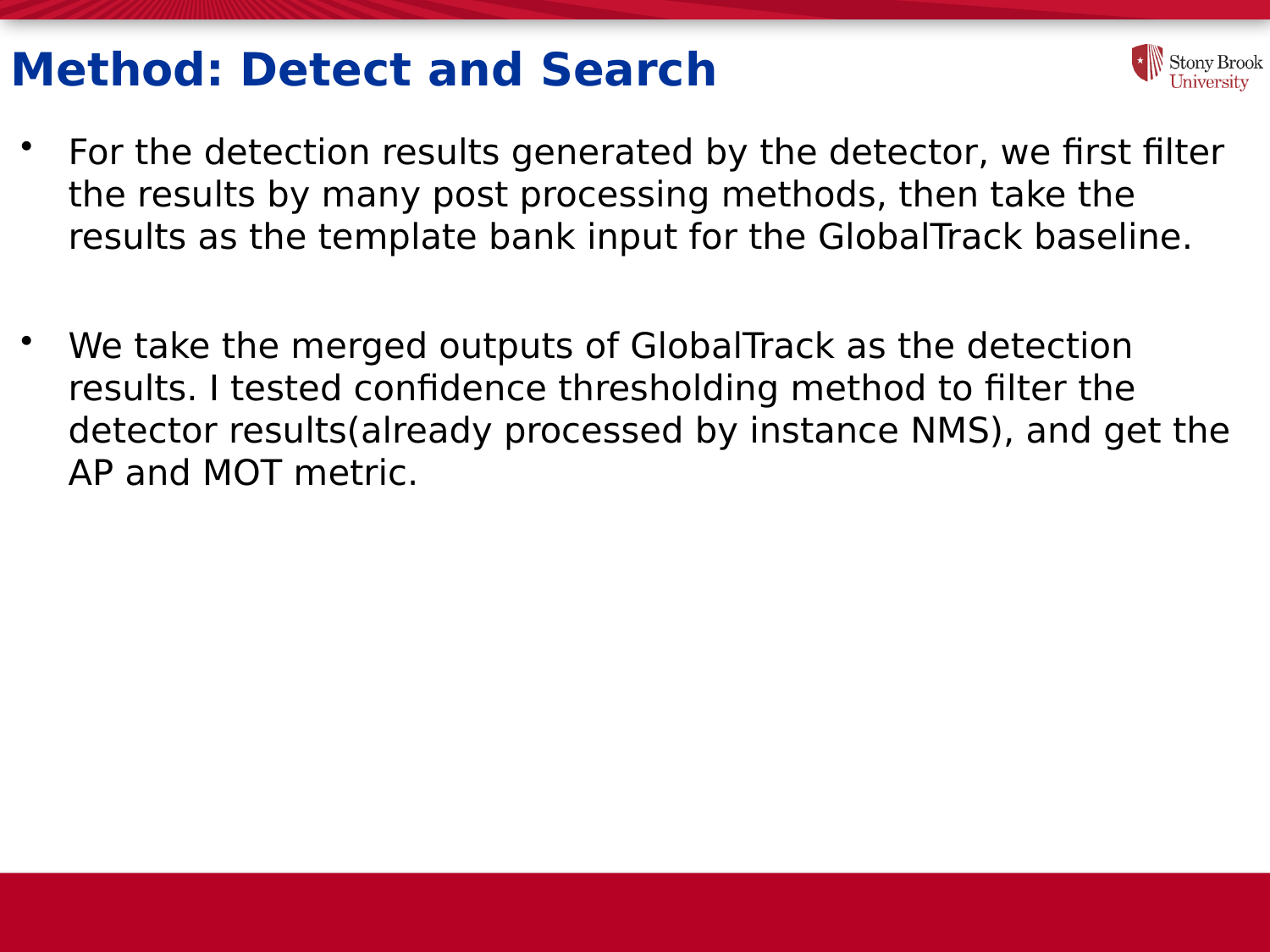

# Method: Detect and Search
For the detection results generated by the detector, we first filter the results by many post processing methods, then take the results as the template bank input for the GlobalTrack baseline.

We take the merged outputs of GlobalTrack as the detection results. I tested confidence thresholding method to filter the detector results(already processed by instance NMS), and get the AP and MOT metric.